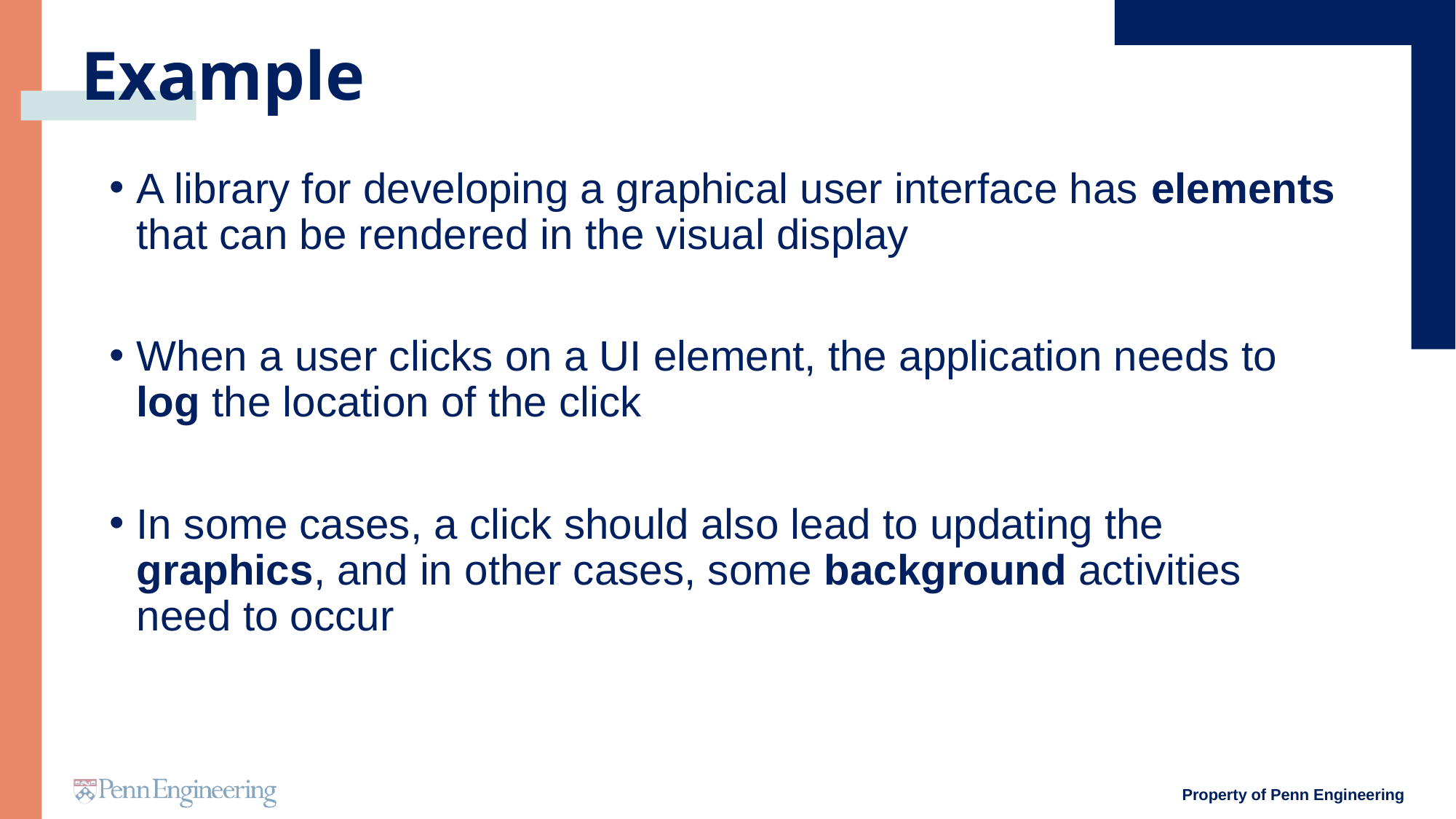

# Example
A library for developing a graphical user interface has elements that can be rendered in the visual display

When a user clicks on a UI element, the application needs to log the location of the click

In some cases, a click should also lead to updating the graphics, and in other cases, some background activities need to occur